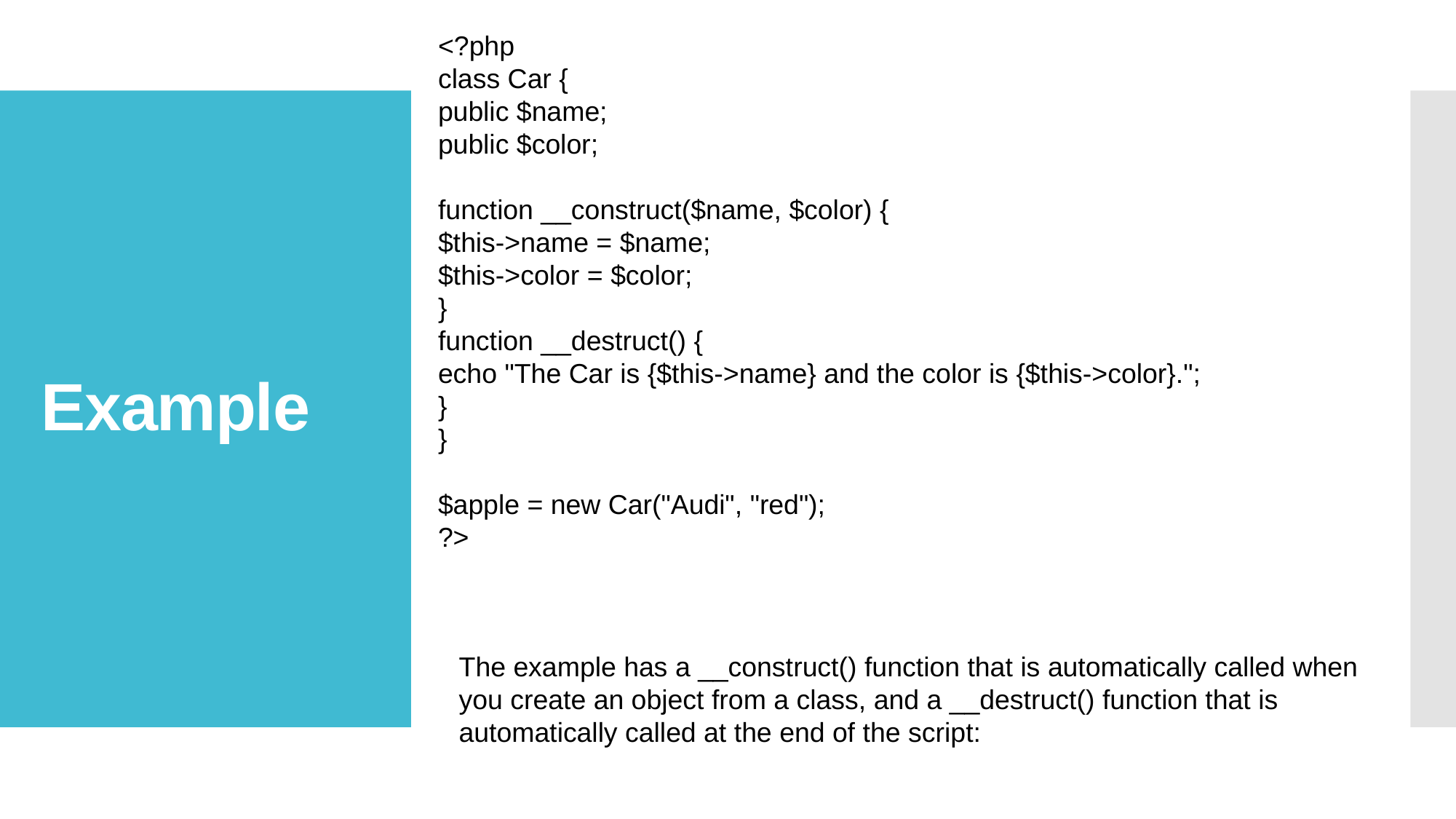

<?php
class Car {
public $name;
public $color;
function __construct($name, $color) {
$this->name = $name;
$this->color = $color;
}
function __destruct() {
echo "The Car is {$this->name} and the color is {$this->color}.";
}
}
$apple = new Car("Audi", "red");
?>

# Example
The example has a __construct() function that is automatically called when you create an object from a class, and a __destruct() function that is automatically called at the end of the script: